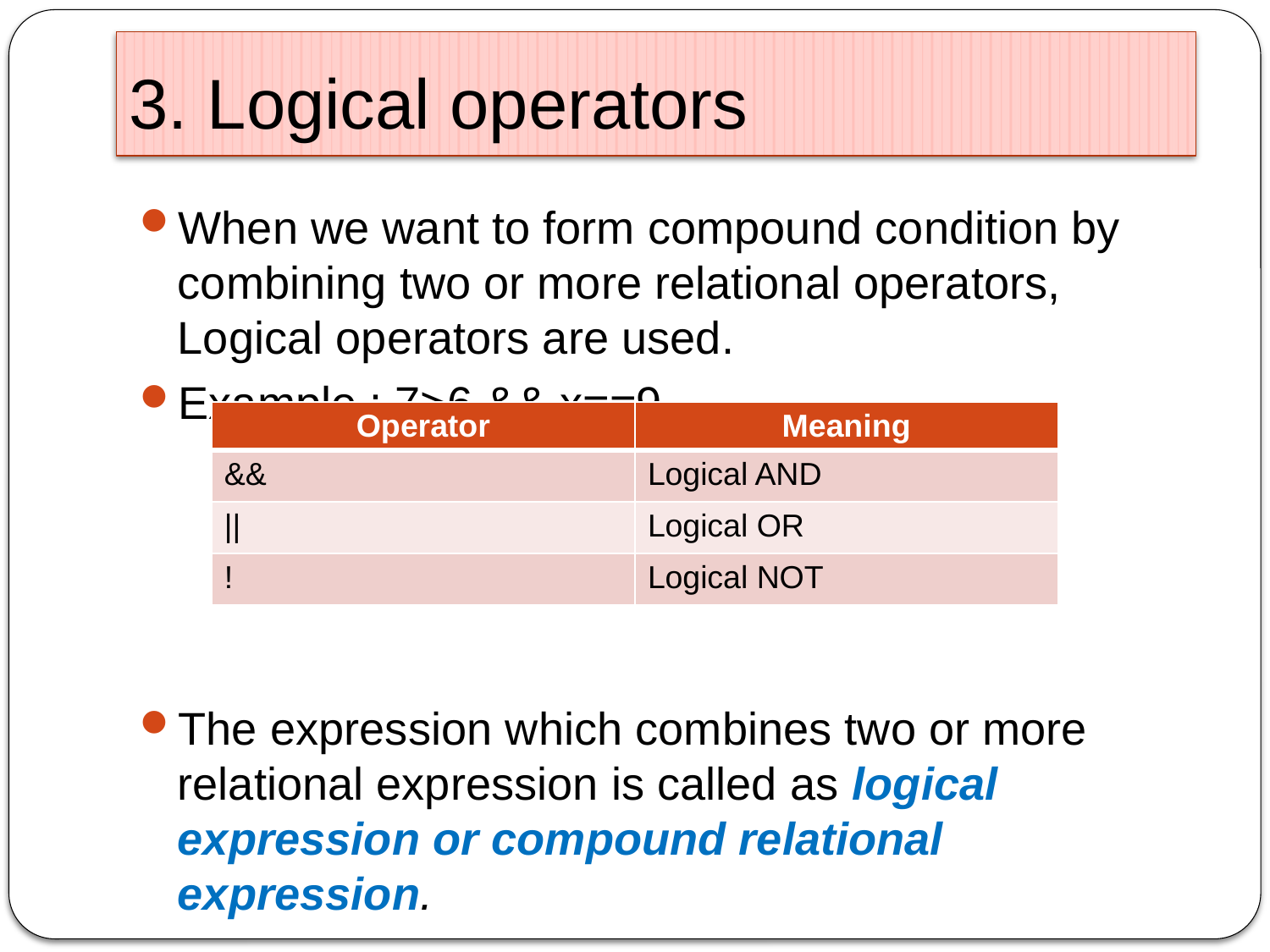

# 3. Logical operators

When we want to form compound condition by combining two or more relational operators, Logical operators are used.
Example : 7>6 && x==9

The expression which combines two or more relational expression is called as logical expression or compound relational expression.

| Operator | Meaning |
| --- | --- |
| && | Logical AND |
| || | Logical OR |
| ! | Logical NOT |